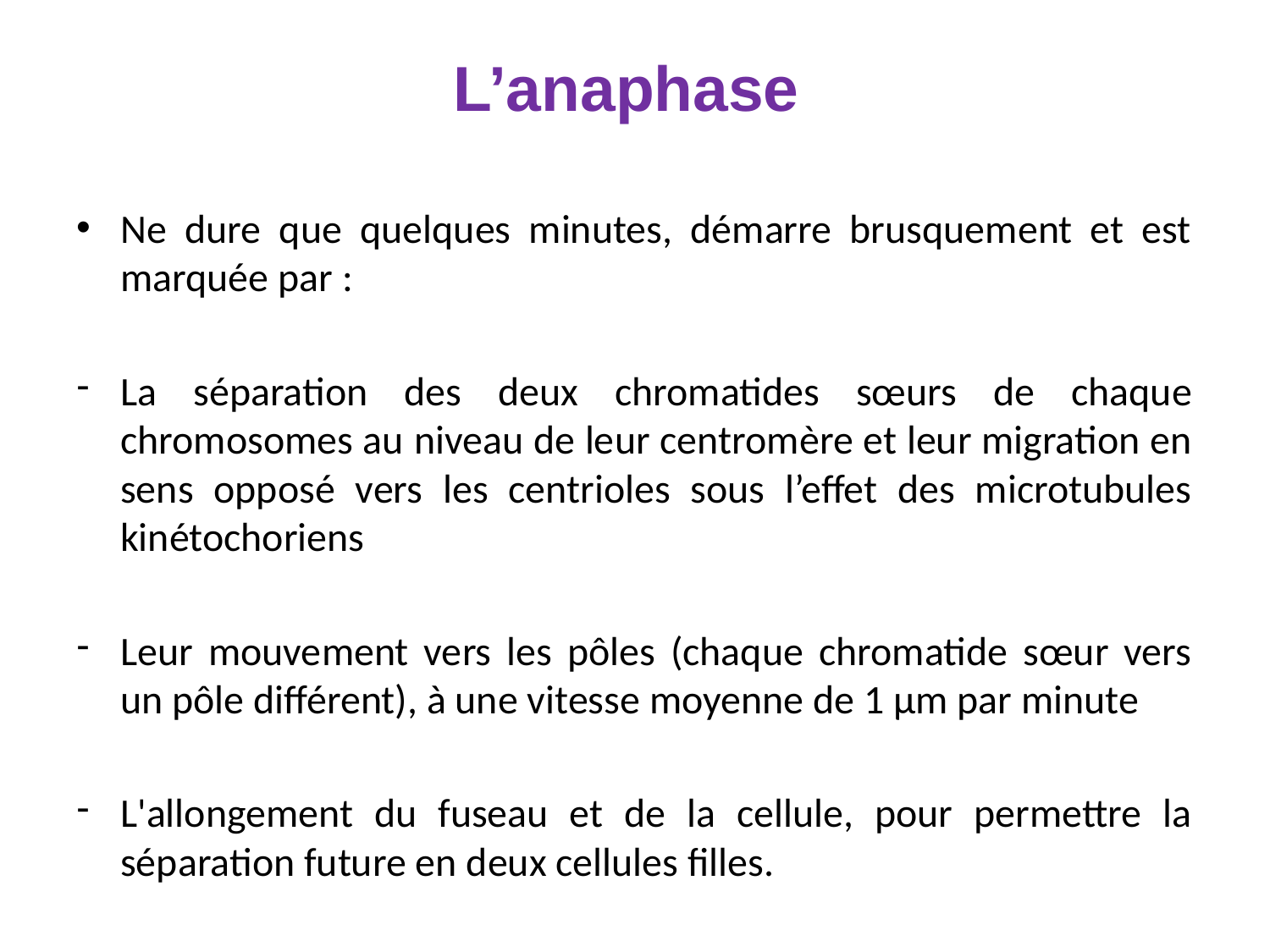

# L’anaphase
Ne dure que quelques minutes, démarre brusquement et est marquée par :

La séparation des deux chromatides sœurs de chaque chromosomes au niveau de leur centromère et leur migration en sens opposé vers les centrioles sous l’effet des microtubules kinétochoriens

Leur mouvement vers les pôles (chaque chromatide sœur vers un pôle différent), à une vitesse moyenne de 1 μm par minute

L'allongement du fuseau et de la cellule, pour permettre la séparation future en deux cellules filles.